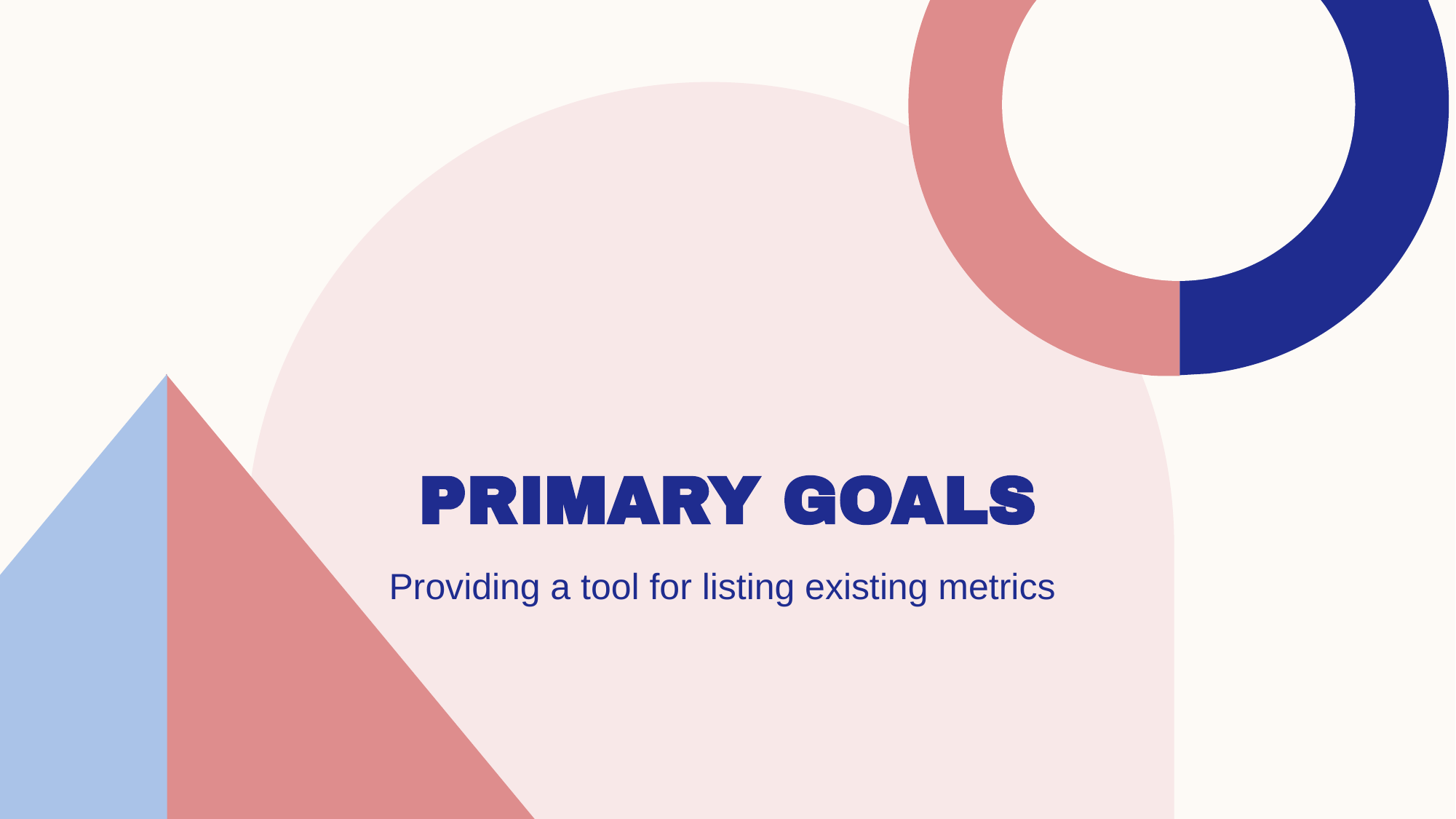

# PRIMARY GOALS
Providing a tool for listing existing metrics